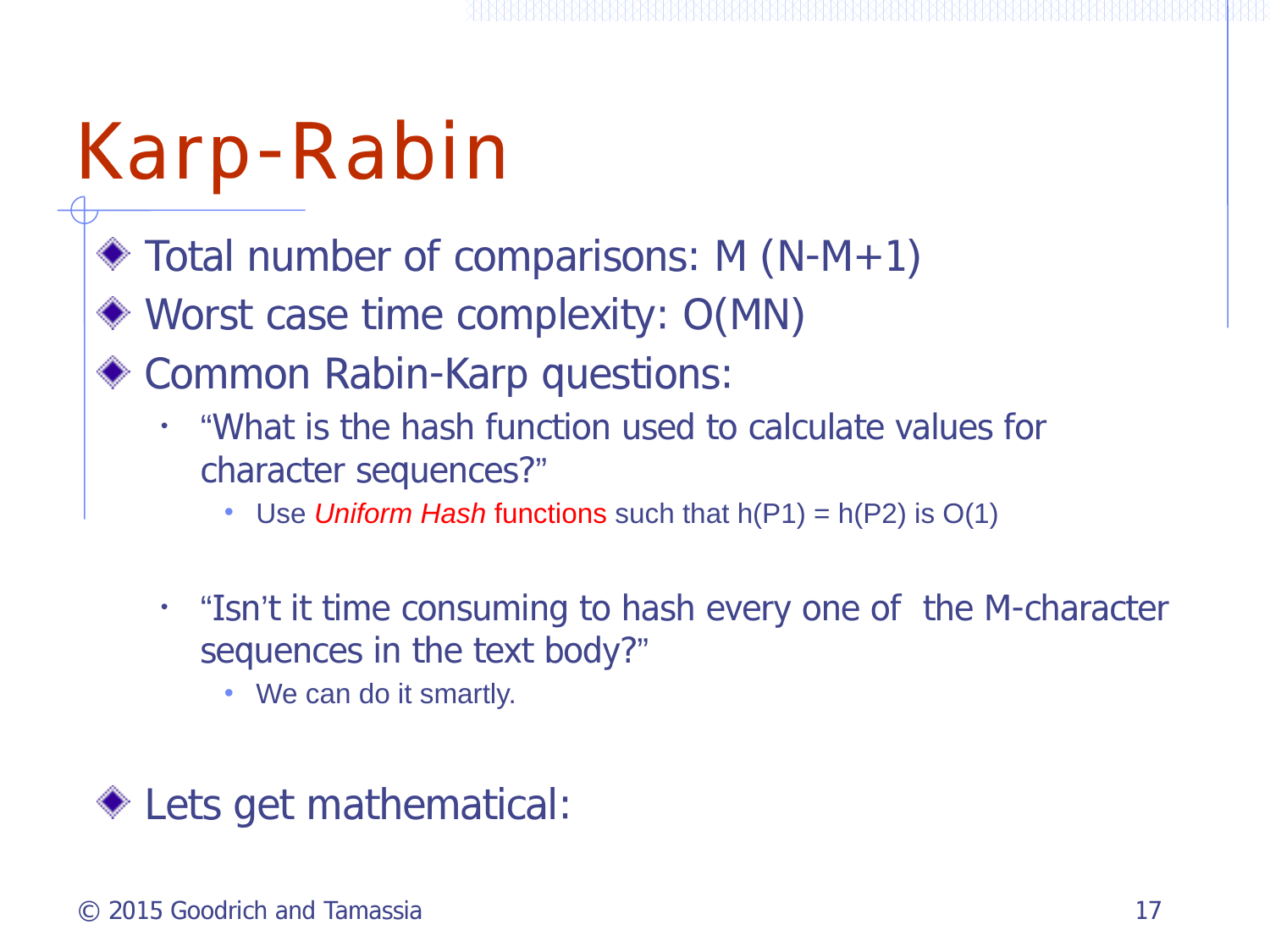

# Karp-Rabin
Total number of comparisons: M (N-M+1)
Worst case time complexity: O(MN)
Common Rabin-Karp questions:
“What is the hash function used to calculate values for character sequences?”
Use Uniform Hash functions such that h(P1) = h(P2) is O(1)

“Isn’t it time consuming to hash every one of  the M-character sequences in the text body?”
We can do it smartly.

Lets get mathematical:
17